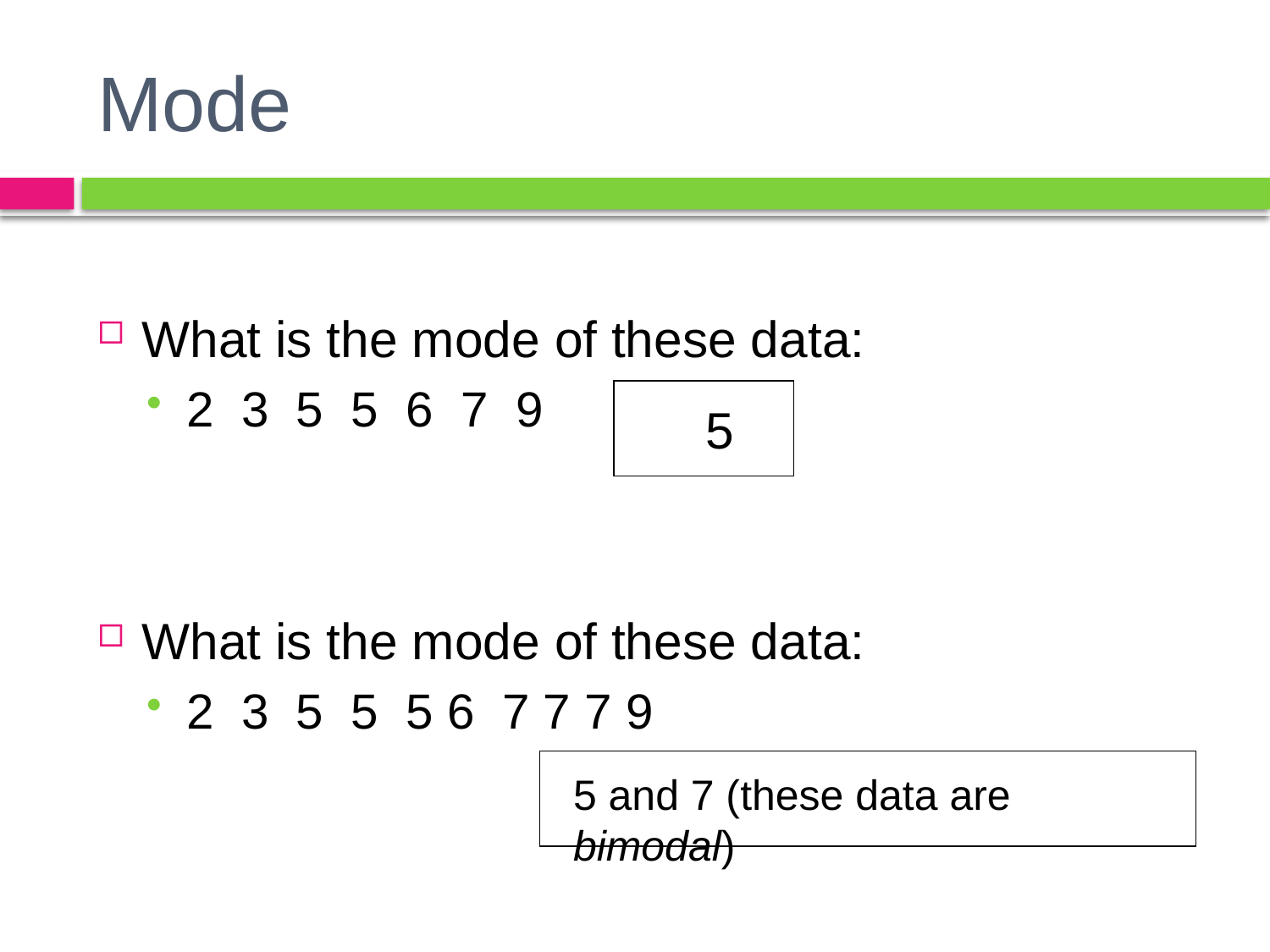

# Mode

What is the mode of these data:
2  3  5  5  6  7  9

What is the mode of these data:
2  3  5  5  5 6  7 7 7 9

5

5 and 7 (these data are bimodal)